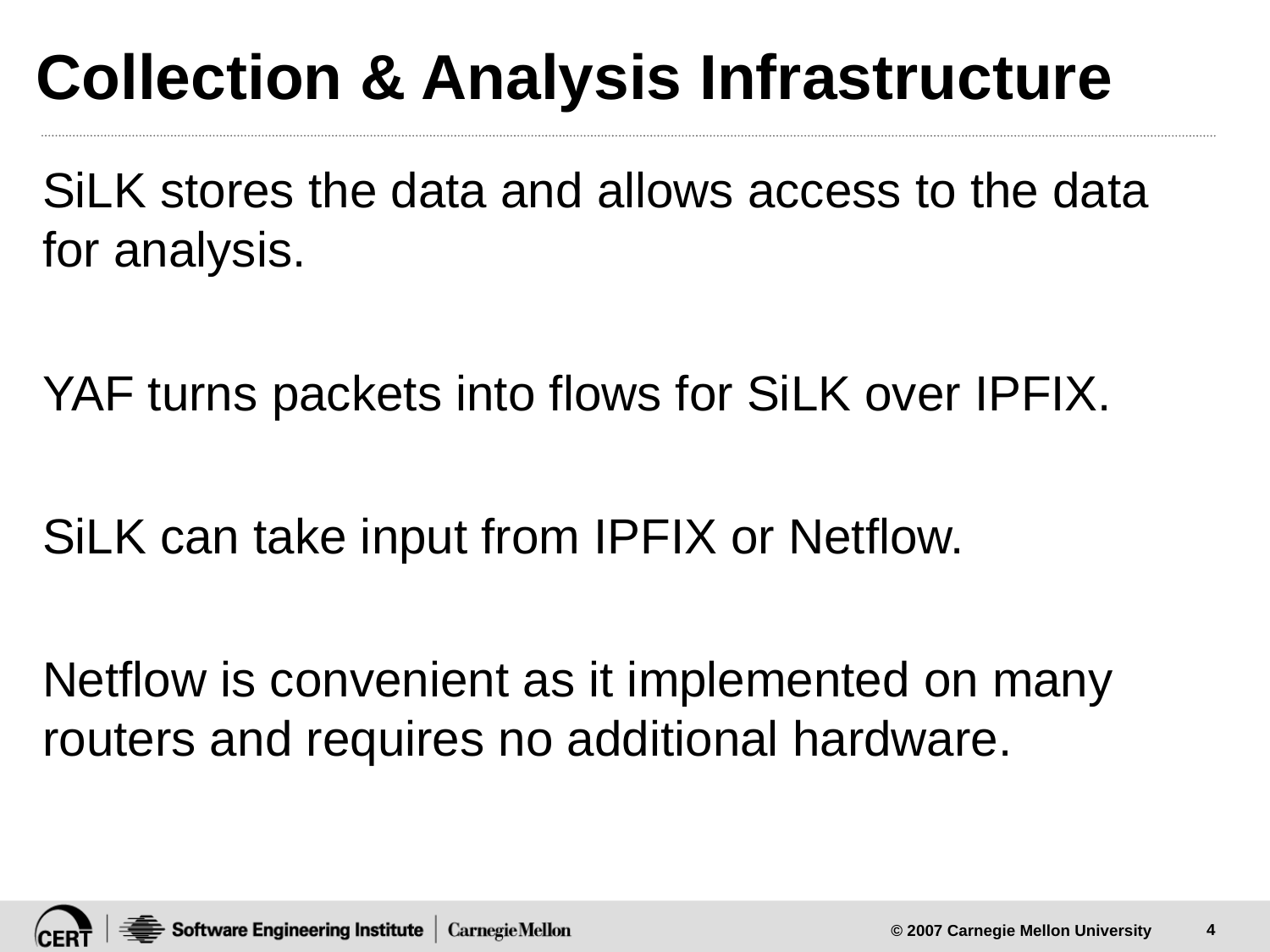

# Collection & Analysis Infrastructure
SiLK stores the data and allows access to the data for analysis.

YAF turns packets into flows for SiLK over IPFIX.

SiLK can take input from IPFIX or Netflow.

Netflow is convenient as it implemented on many routers and requires no additional hardware.